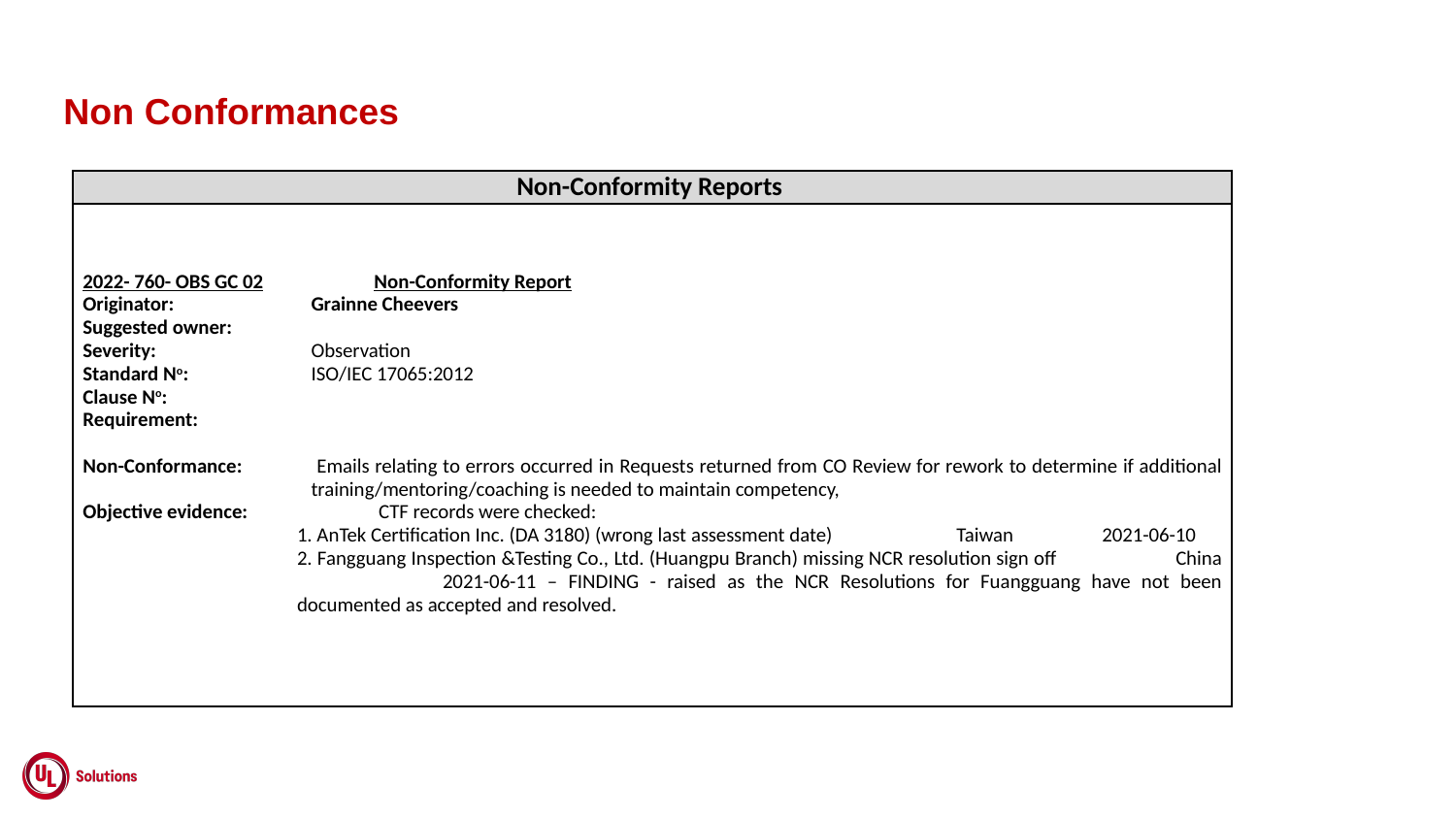

Non Conformances
| Non-Conformity Reports |
| --- |
| 2022- 760- OBS GC 02 Non-Conformity Report Originator: Grainne Cheevers Suggested owner: Severity: Observation Standard No: ISO/IEC 17065:2012 Clause No: Requirement:   Non-Conformance: Emails relating to errors occurred in Requests returned from CO Review for rework to determine if additional training/mentoring/coaching is needed to maintain competency, Objective evidence: CTF records were checked: 1. AnTek Certification Inc. (DA 3180) (wrong last assessment date) Taiwan 2021-06-10 2. Fangguang Inspection &Testing Co., Ltd. (Huangpu Branch) missing NCR resolution sign off China 2021-06-11 – FINDING - raised as the NCR Resolutions for Fuangguang have not been documented as accepted and resolved. |